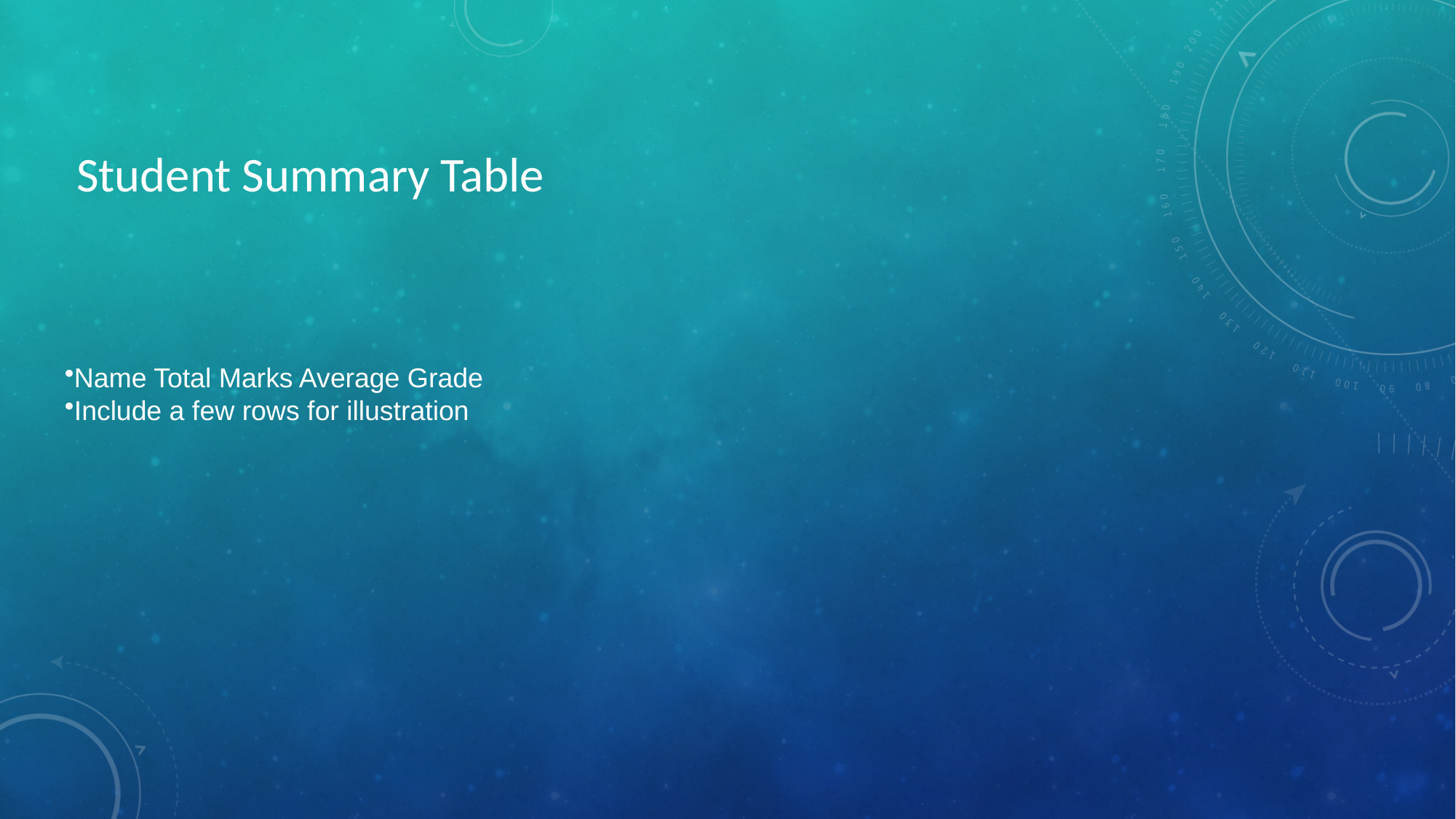

# Student Summary Table
Name Total Marks Average Grade
Include a few rows for illustration